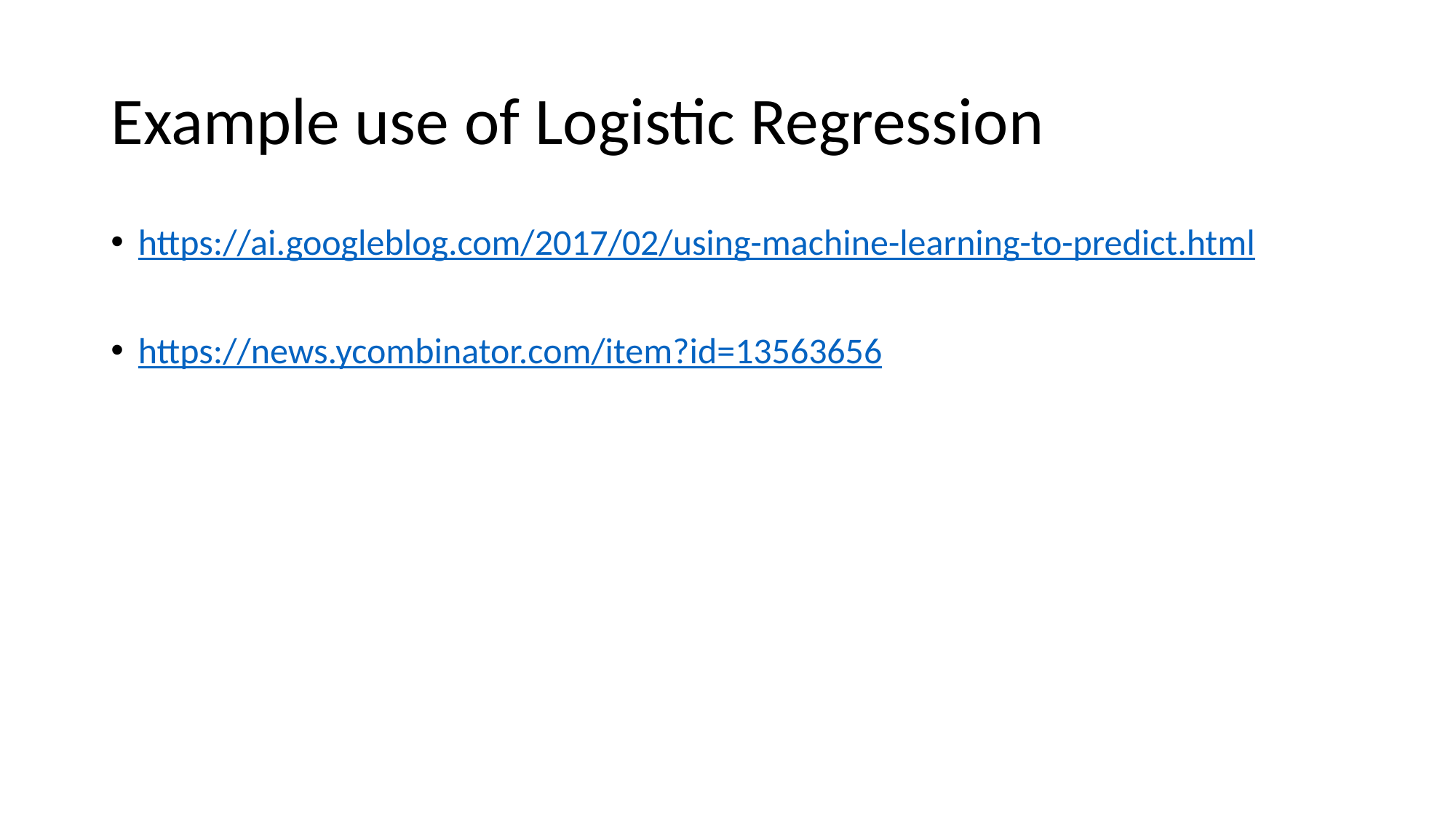

# Example use of Logistic Regression
https://ai.googleblog.com/2017/02/using-machine-learning-to-predict.html

https://news.ycombinator.com/item?id=13563656